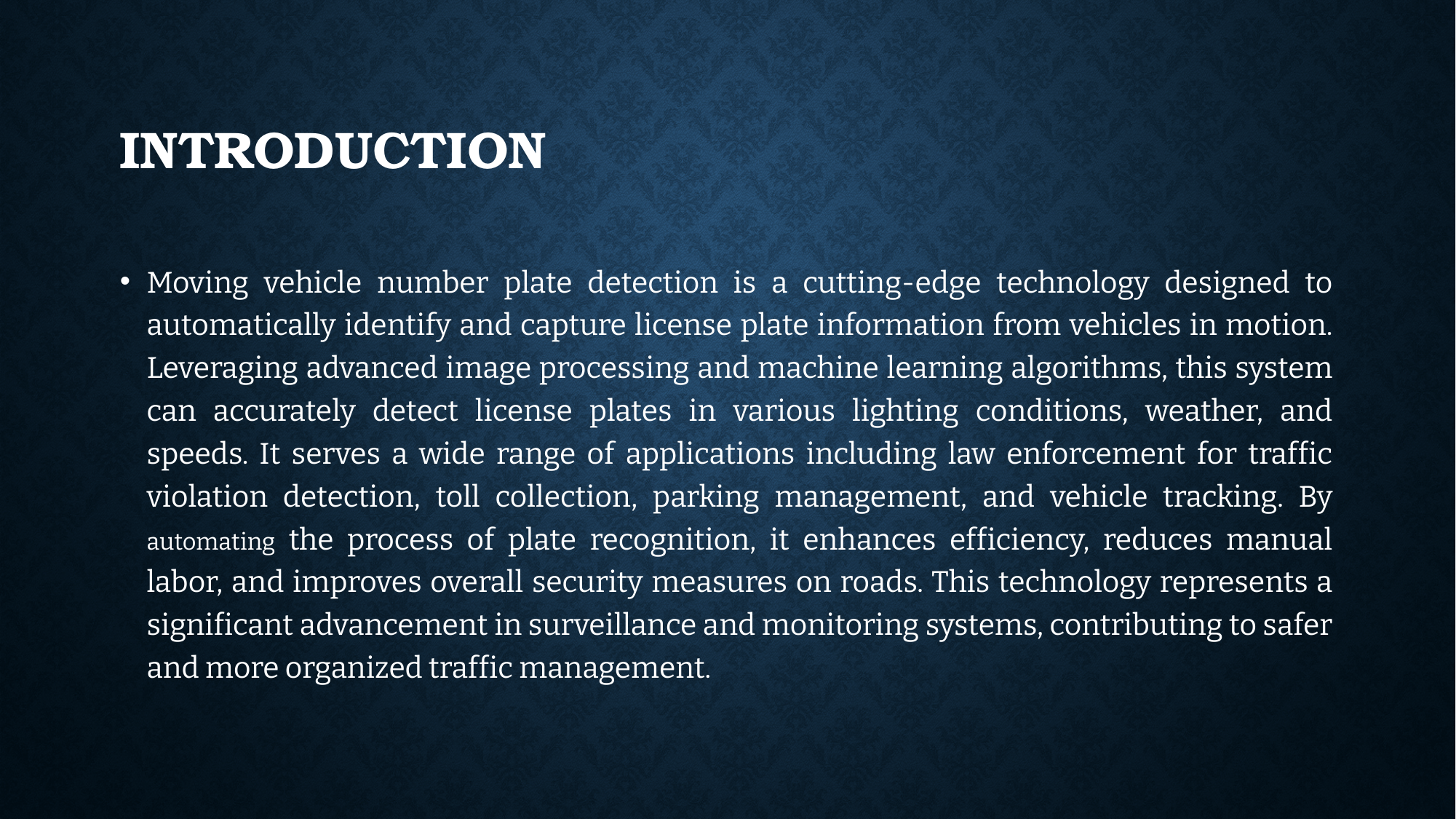

# INTRODUCTION
Moving vehicle number plate detection is a cutting-edge technology designed to automatically identify and capture license plate information from vehicles in motion. Leveraging advanced image processing and machine learning algorithms, this system can accurately detect license plates in various lighting conditions, weather, and speeds. It serves a wide range of applications including law enforcement for traffic violation detection, toll collection, parking management, and vehicle tracking. By automating the process of plate recognition, it enhances efficiency, reduces manual labor, and improves overall security measures on roads. This technology represents a significant advancement in surveillance and monitoring systems, contributing to safer and more organized traffic management.